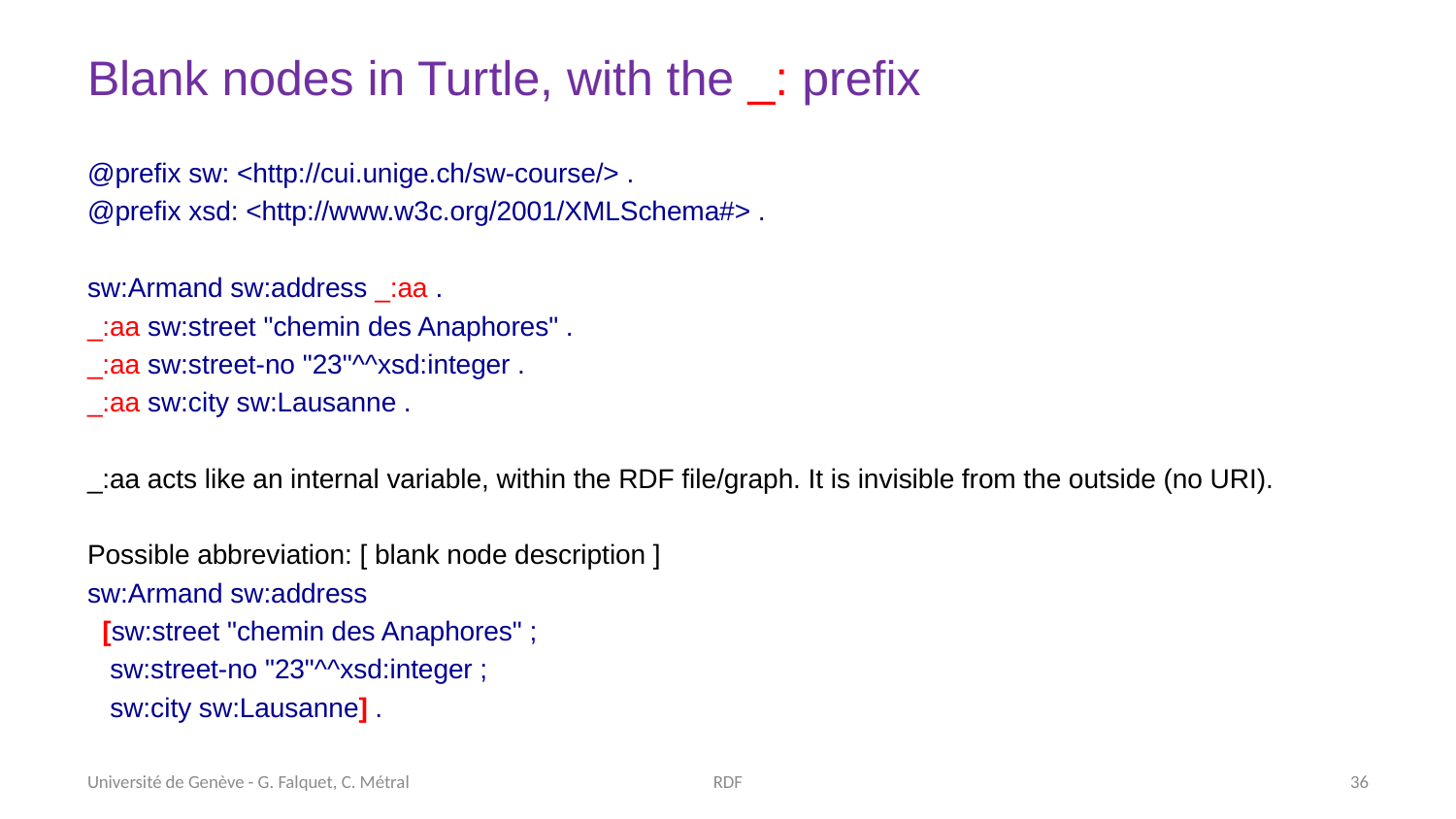

# Blank nodes in Turtle, with the _: prefix
@prefix sw: <http://cui.unige.ch/sw-course/> .
@prefix xsd: <http://www.w3c.org/2001/XMLSchema#> .

sw:Armand sw:address _:aa .
_:aa sw:street "chemin des Anaphores" .
_:aa sw:street-no "23"^^xsd:integer .
_:aa sw:city sw:Lausanne .

_:aa acts like an internal variable, within the RDF file/graph. It is invisible from the outside (no URI).

Possible abbreviation: [ blank node description ]
sw:Armand sw:address
  [sw:street "chemin des Anaphores" ;
   sw:street-no "23"^^xsd:integer ;
   sw:city sw:Lausanne] .

Université de Genève - G. Falquet, C. Métral
RDF
36